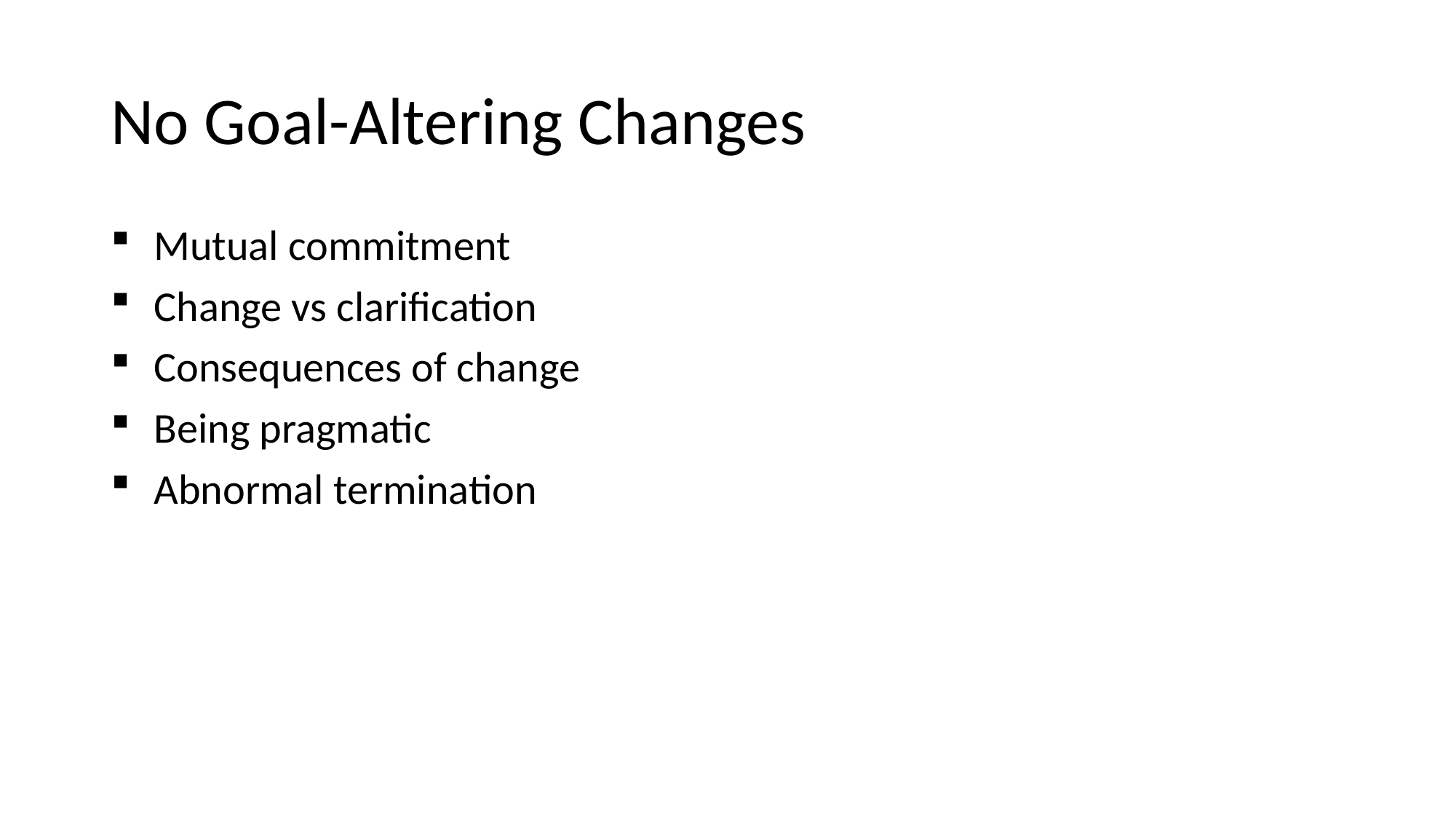

# No Goal-Altering Changes
Mutual commitment
Change vs clarification
Consequences of change
Being pragmatic
Abnormal termination